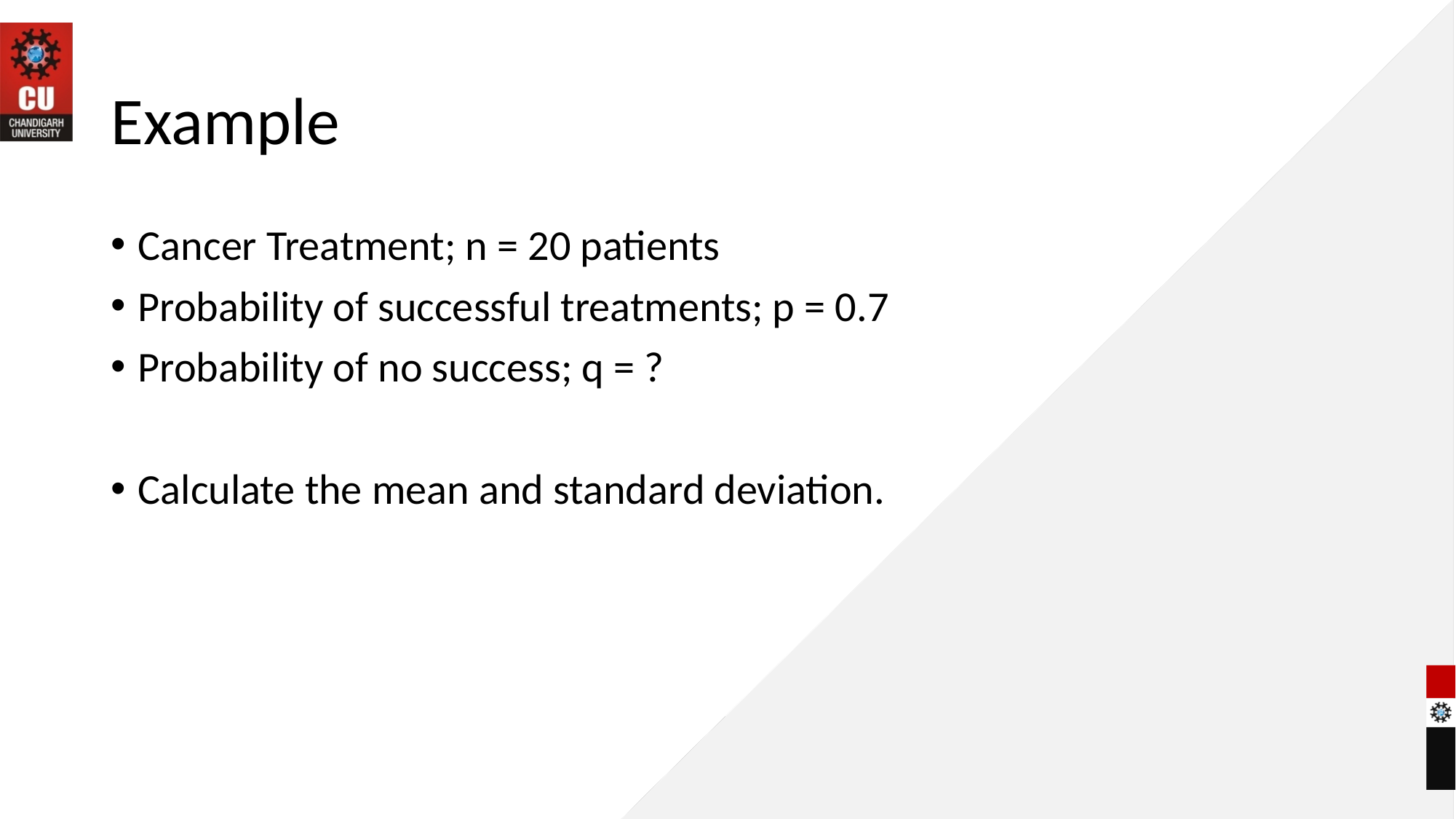

# Example
Cancer Treatment;	n = 20 patients
Probability of successful treatments; p = 0.7
Probability of no success; q = ?

Calculate the mean and standard deviation.